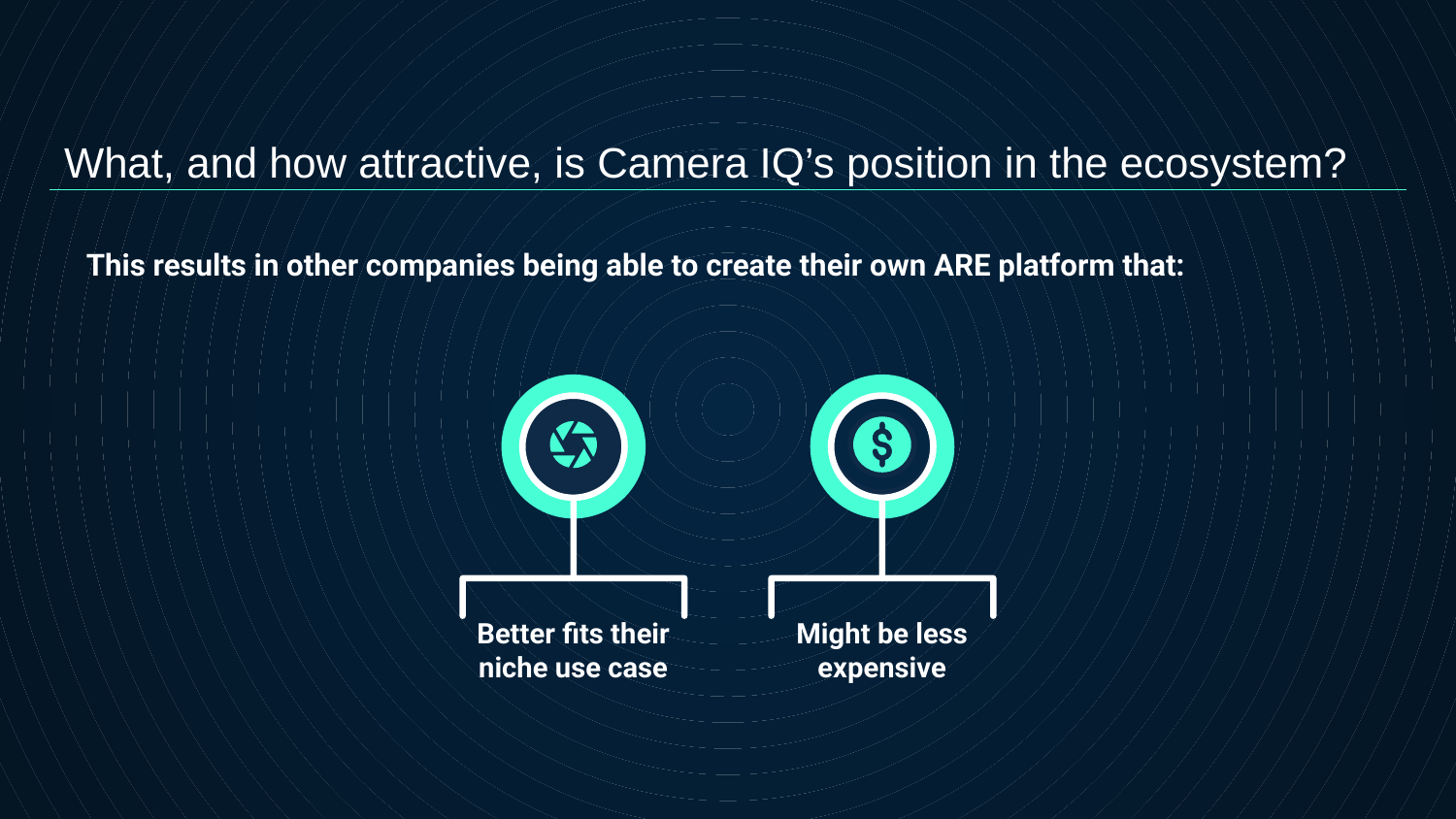

What, and how attractive, is Camera IQ’s position in the ecosystem?
This results in other companies being able to create their own ARE platform that:

Better fits their niche use case
# Might be less expensive